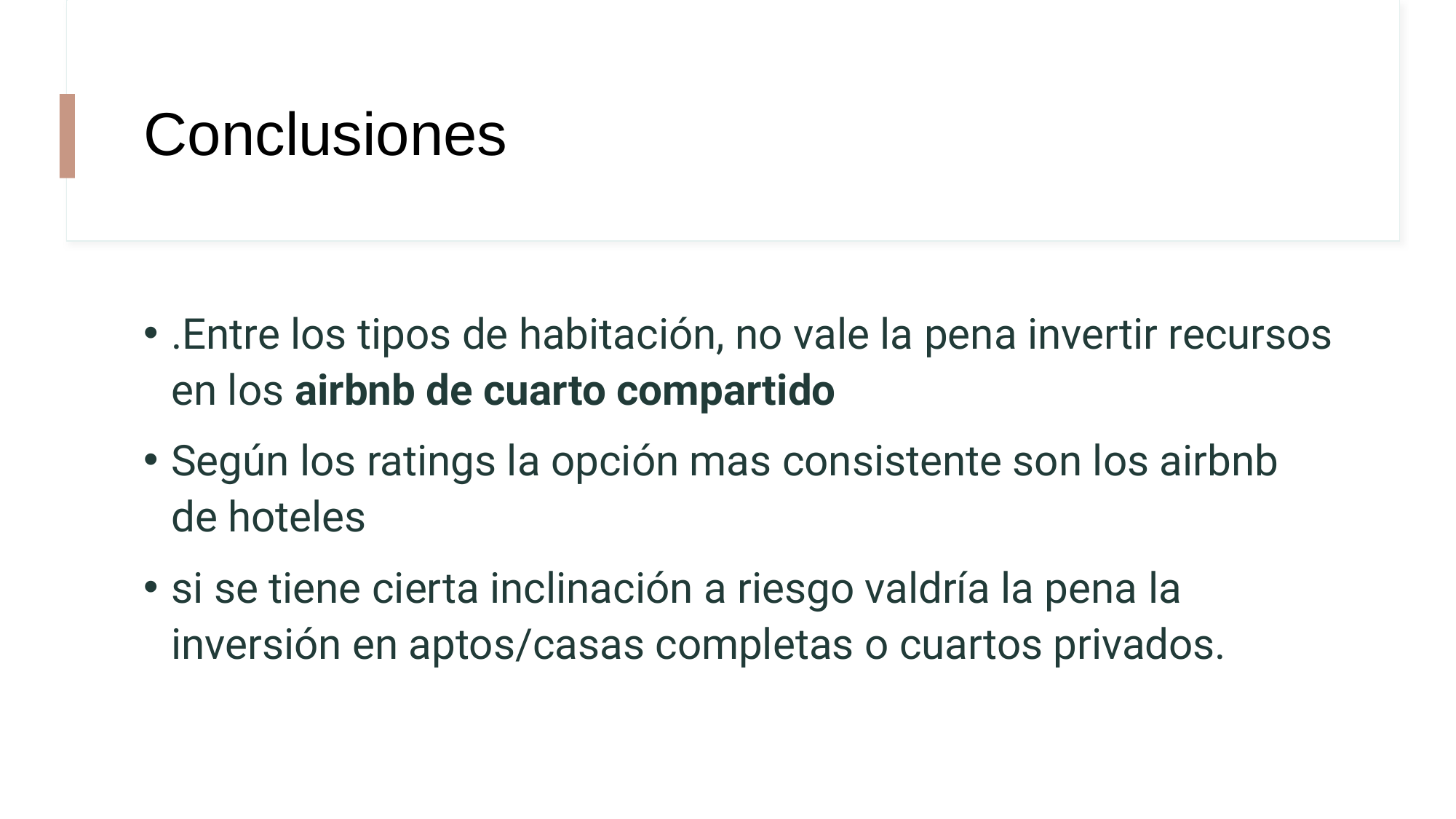

# Conclusiones
.Entre los tipos de habitación, no vale la pena invertir recursos en los airbnb de cuarto compartido
Según los ratings la opción mas consistente son los airbnb de hoteles
si se tiene cierta inclinación a riesgo valdría la pena la inversión en aptos/casas completas o cuartos privados.